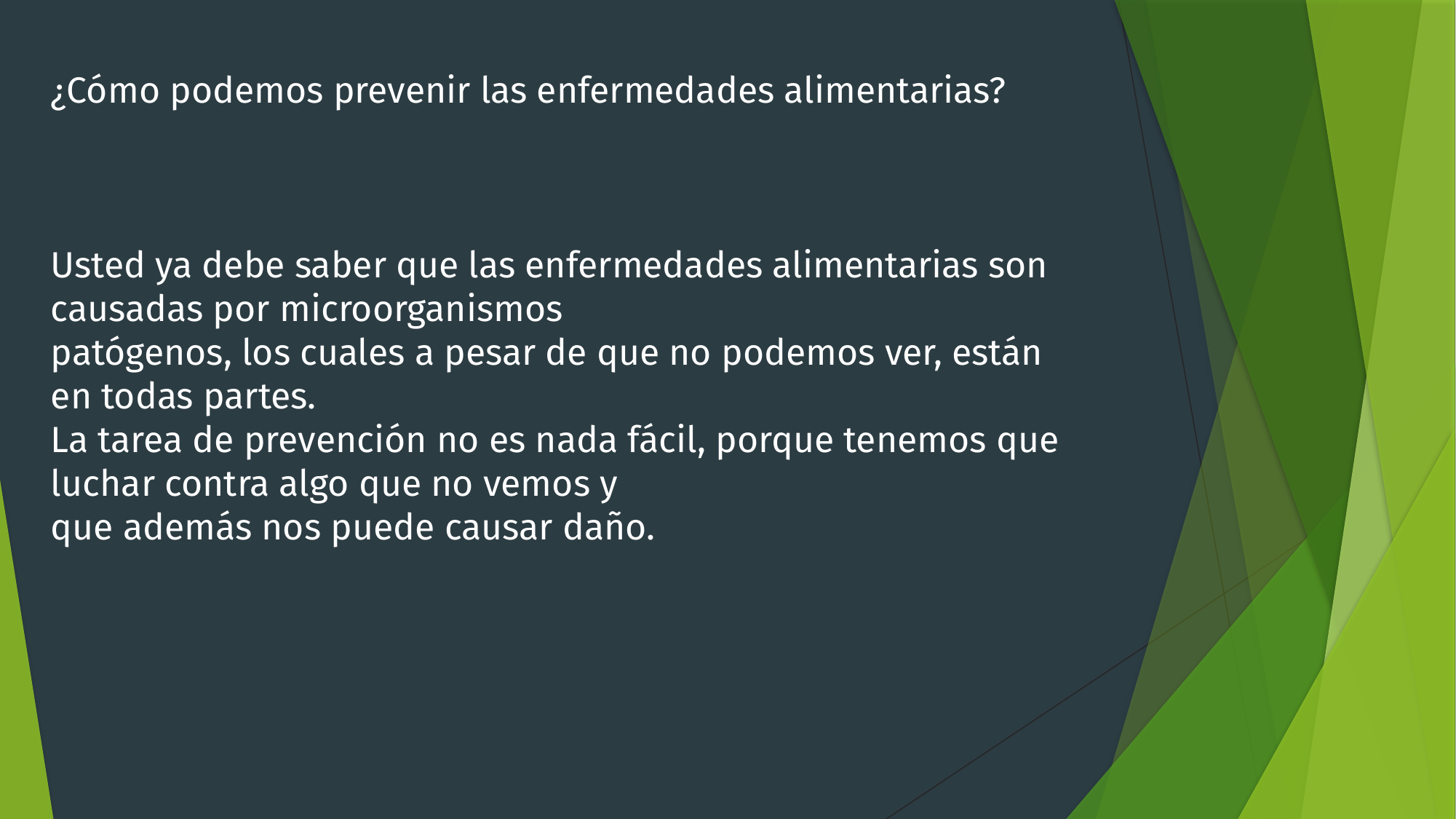

¿Cómo podemos prevenir las enfermedades alimentarias?

Usted ya debe saber que las enfermedades alimentarias son causadas por microorganismos
patógenos, los cuales a pesar de que no podemos ver, están en todas partes.
La tarea de prevención no es nada fácil, porque tenemos que luchar contra algo que no vemos y
que además nos puede causar daño.